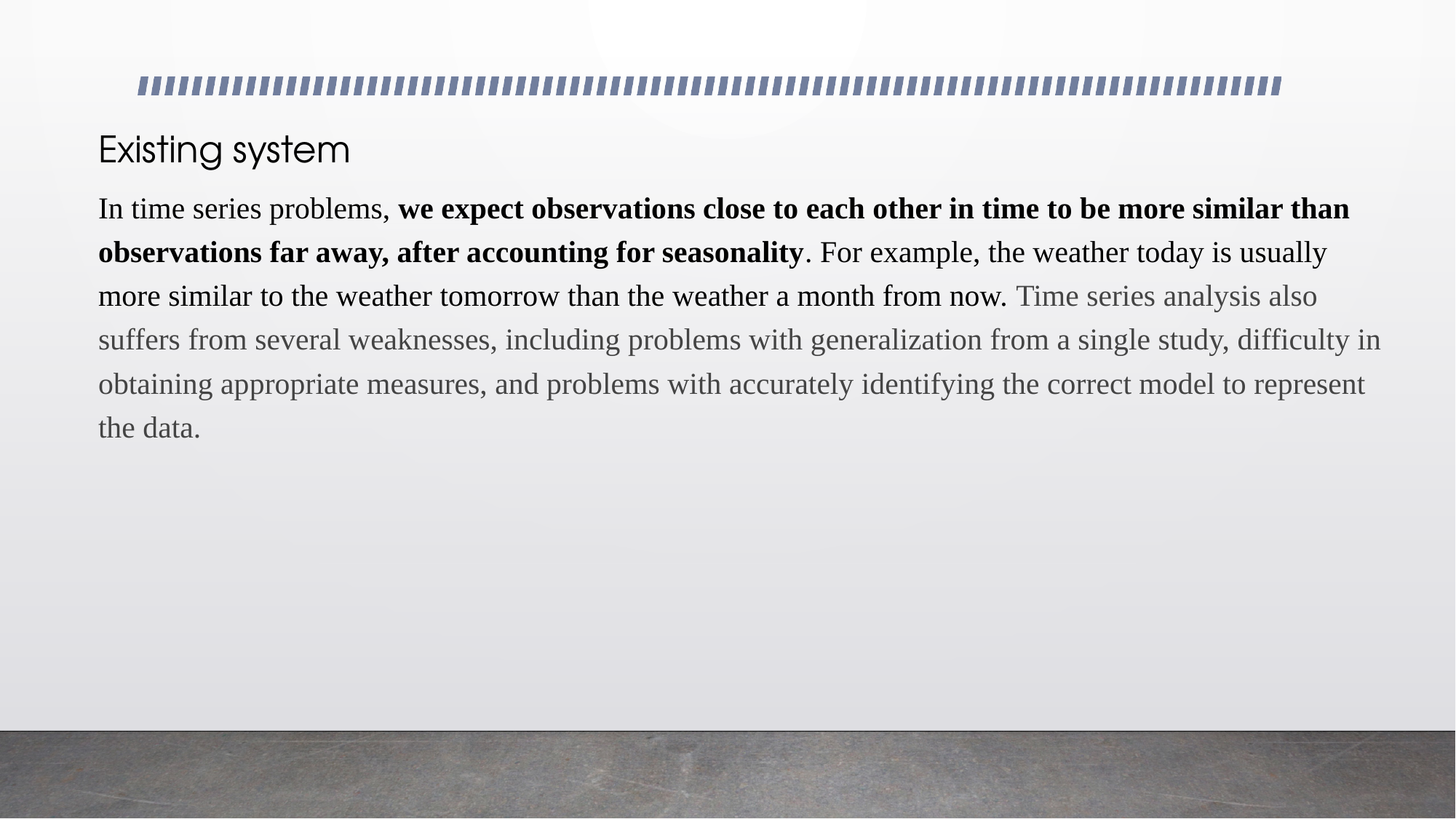

# Existing system
In time series problems, we expect observations close to each other in time to be more similar than observations far away, after accounting for seasonality. For example, the weather today is usually more similar to the weather tomorrow than the weather a month from now. Time series analysis also suffers from several weaknesses, including problems with generalization from a single study, difficulty in obtaining appropriate measures, and problems with accurately identifying the correct model to represent the data.